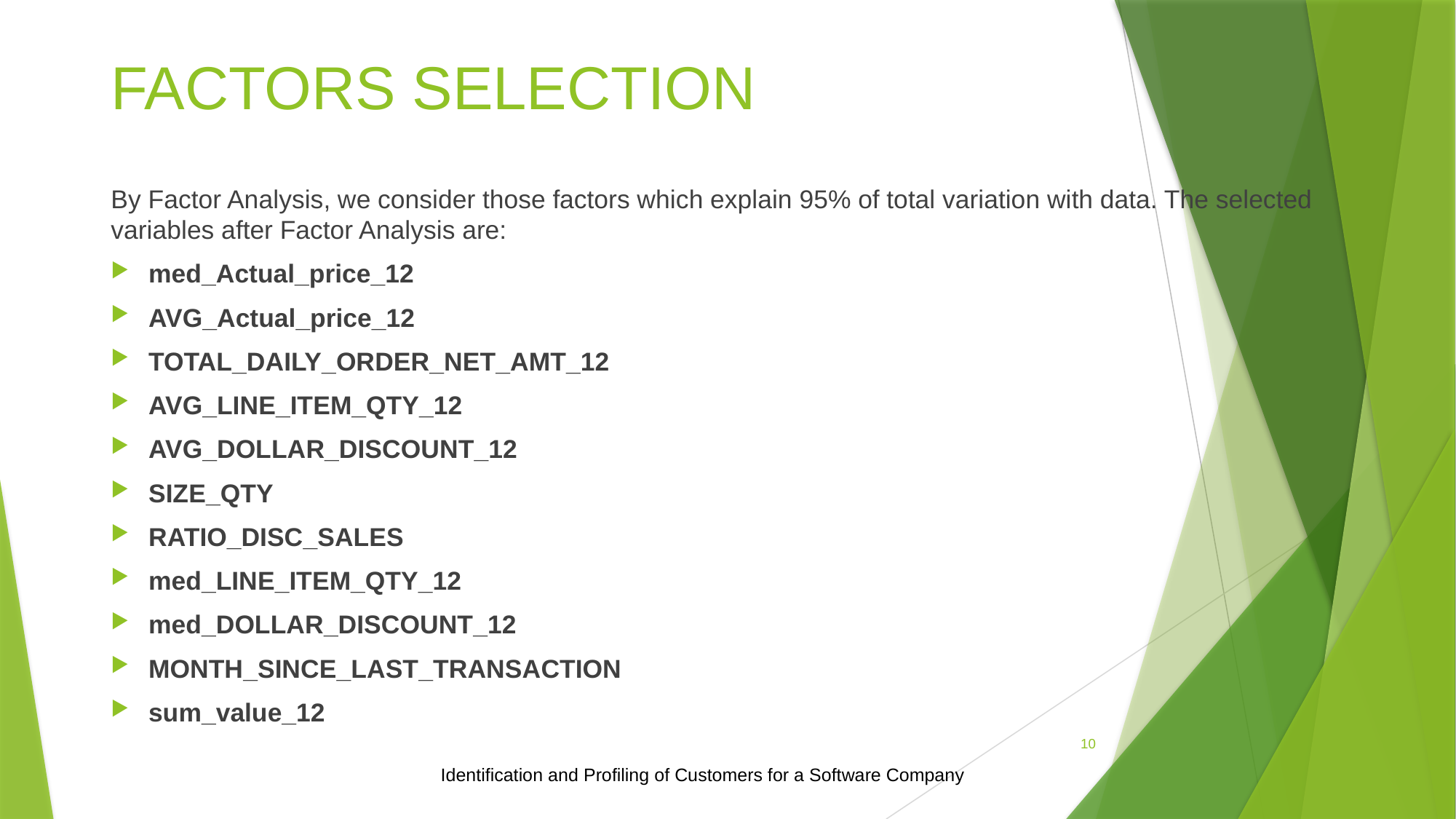

# FACTORS SELECTION
By Factor Analysis, we consider those factors which explain 95% of total variation with data. The selected variables after Factor Analysis are:
med_Actual_price_12
AVG_Actual_price_12
TOTAL_DAILY_ORDER_NET_AMT_12
AVG_LINE_ITEM_QTY_12
AVG_DOLLAR_DISCOUNT_12
SIZE_QTY
RATIO_DISC_SALES
med_LINE_ITEM_QTY_12
med_DOLLAR_DISCOUNT_12
MONTH_SINCE_LAST_TRANSACTION
sum_value_12

10
Identification and Profiling of Customers for a Software Company